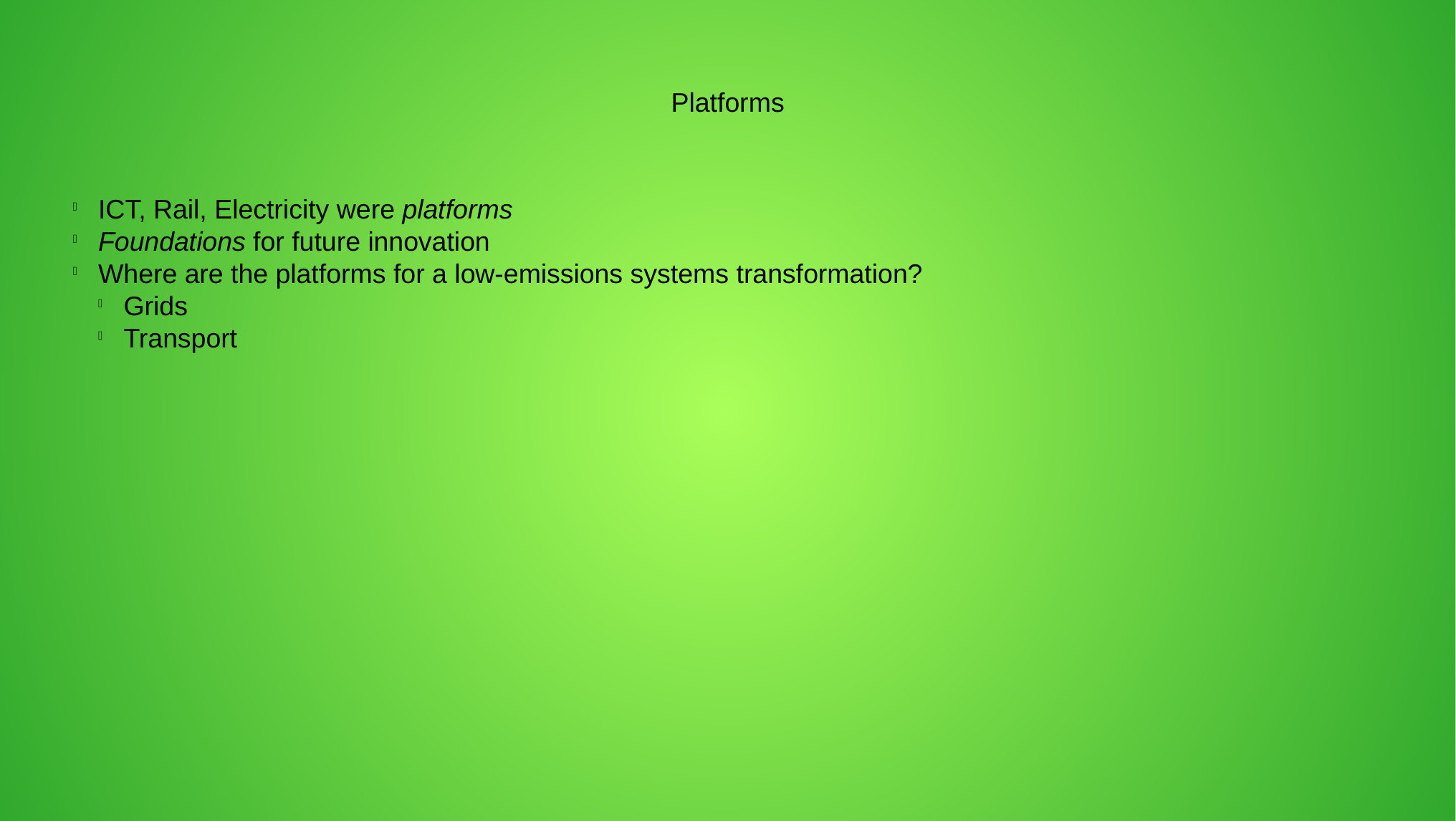

Platforms
ICT, Rail, Electricity were platforms
Foundations for future innovation
Where are the platforms for a low-emissions systems transformation?
Grids
Transport